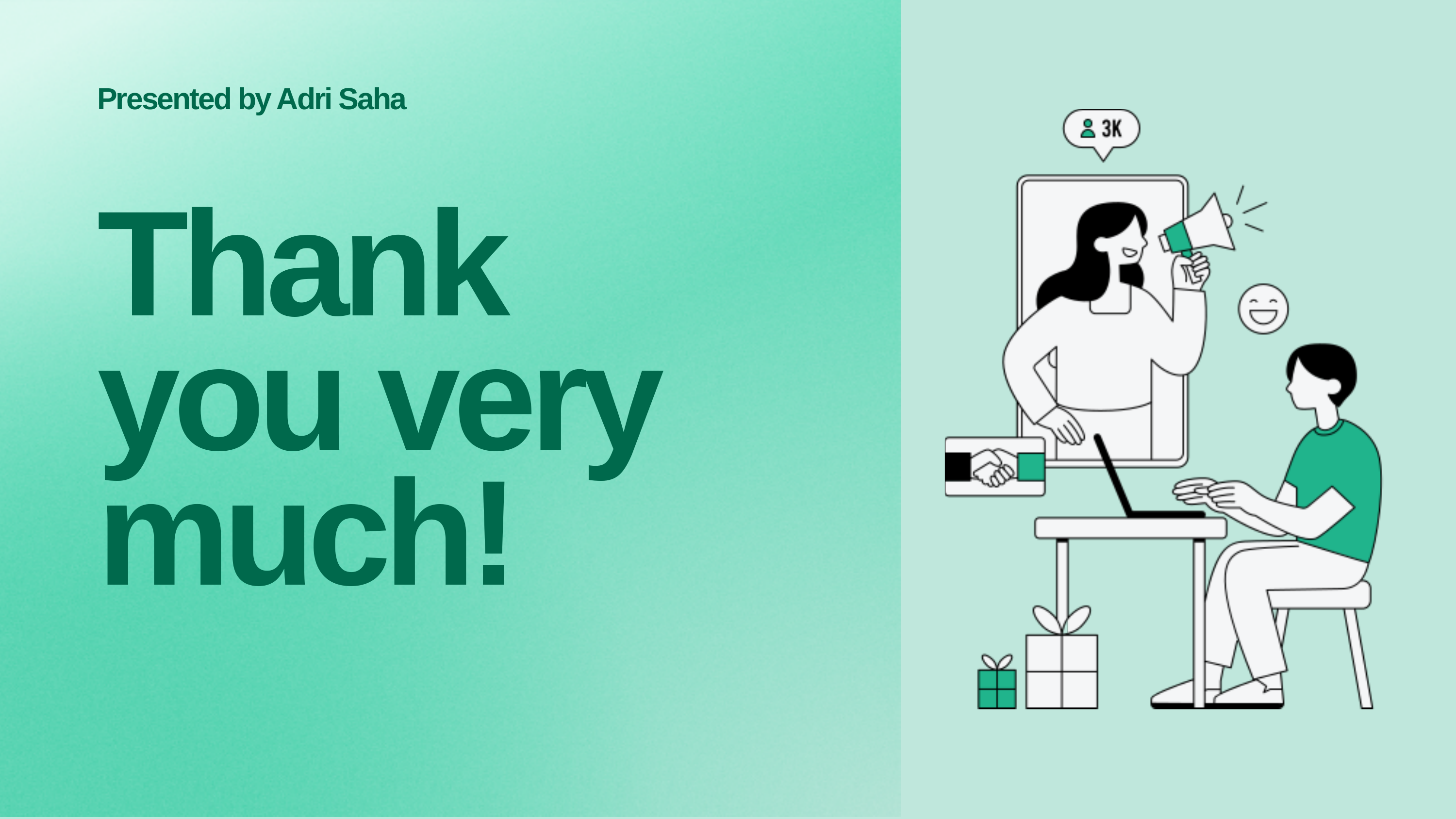

Presented by Adri Saha

Thank you very much!